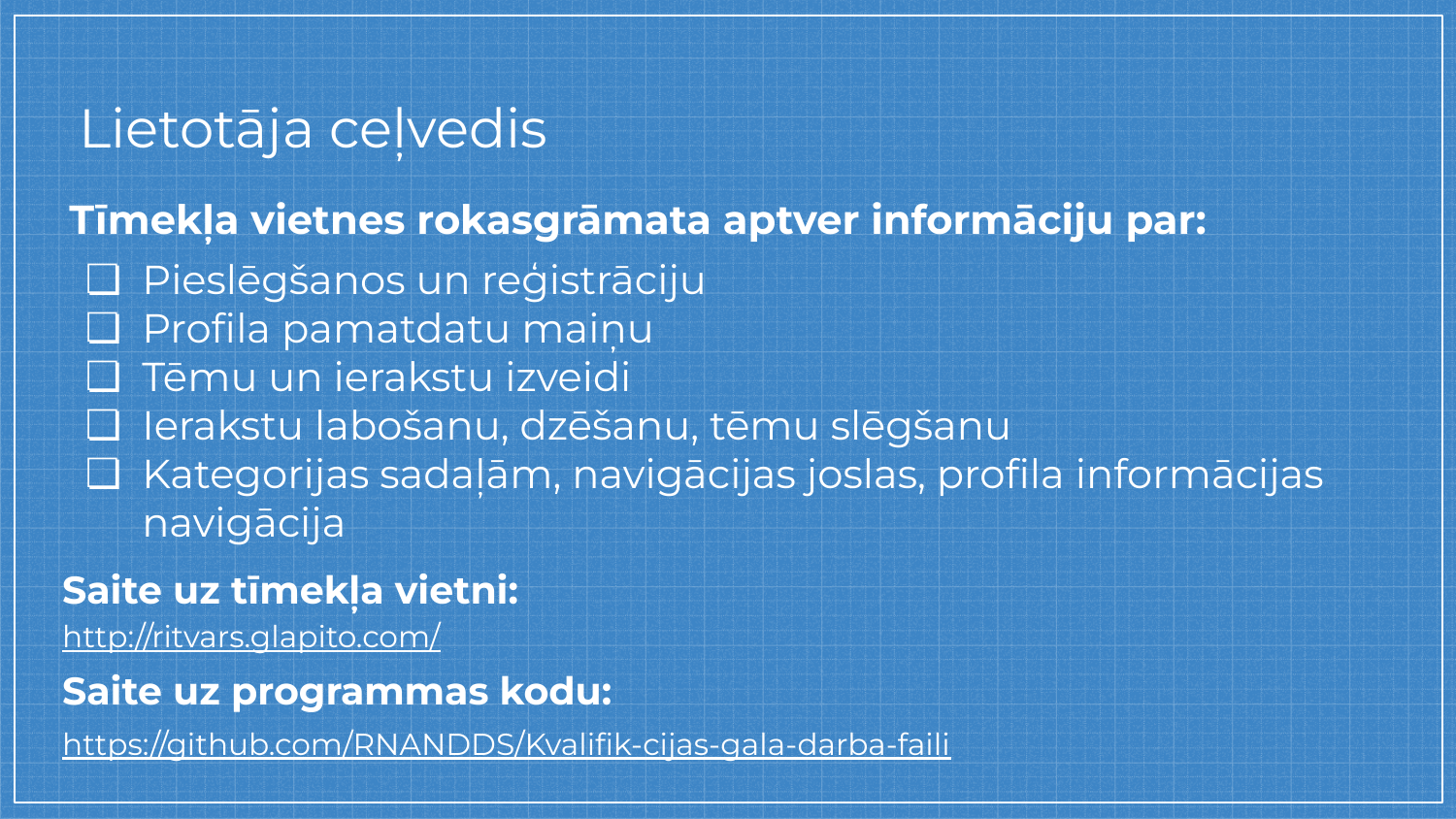

# Lietotāja ceļvedis
Tīmekļa vietnes rokasgrāmata aptver informāciju par:
Pieslēgšanos un reģistrāciju
Profila pamatdatu maiņu
Tēmu un ierakstu izveidi
Ierakstu labošanu, dzēšanu, tēmu slēgšanu
Kategorijas sadaļām, navigācijas joslas, profila informācijas navigācija

Saite uz tīmekļa vietni:
http://ritvars.glapito.com/
Saite uz programmas kodu:
https://github.com/RNANDDS/Kvalifik-cijas-gala-darba-faili